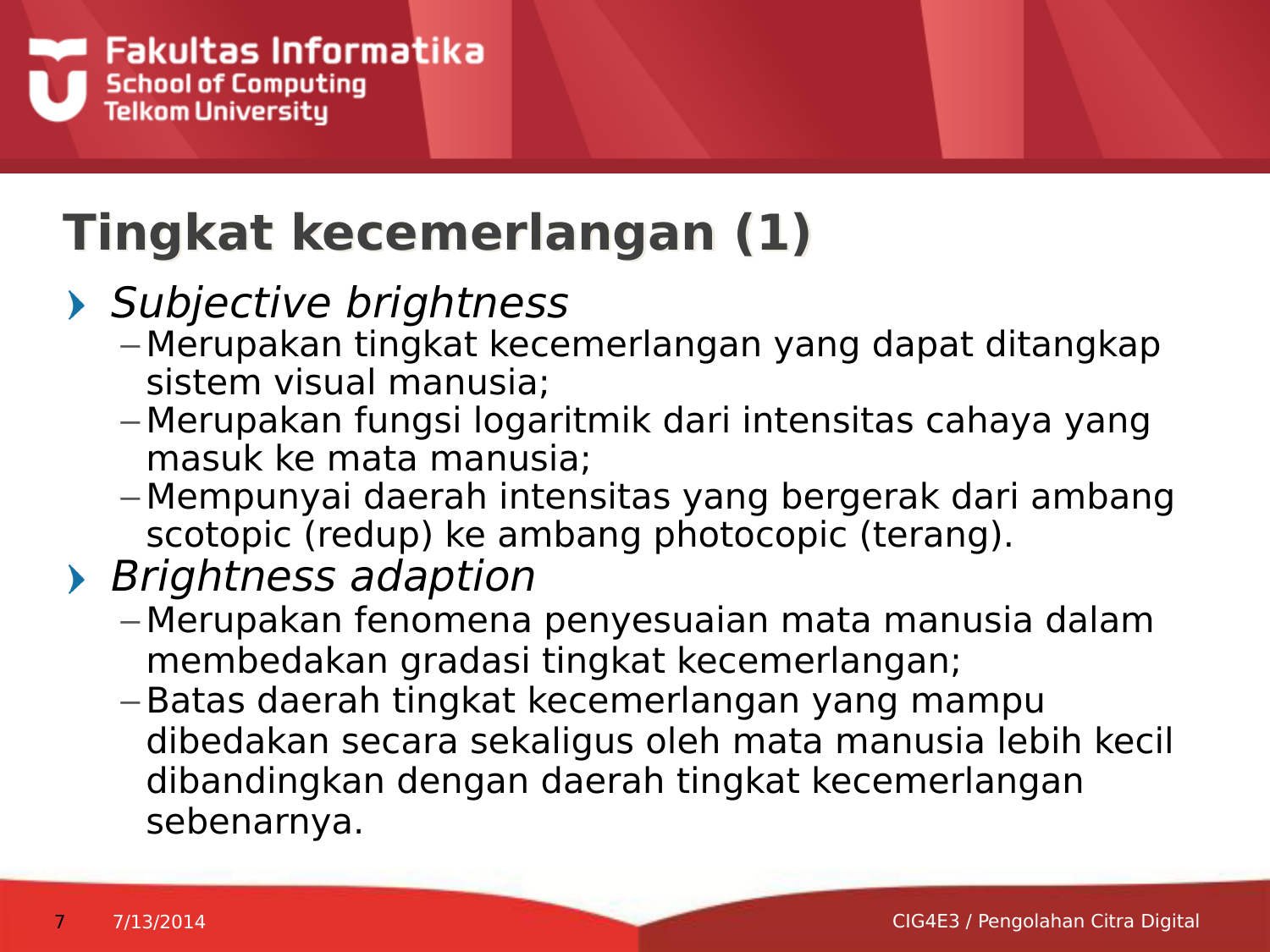

# Tingkat kecemerlangan (1)
Subjective brightness
Merupakan tingkat kecemerlangan yang dapat ditangkap sistem visual manusia;
Merupakan fungsi logaritmik dari intensitas cahaya yang masuk ke mata manusia;
Mempunyai daerah intensitas yang bergerak dari ambang scotopic (redup) ke ambang photocopic (terang).
Brightness adaption
Merupakan fenomena penyesuaian mata manusia dalam membedakan gradasi tingkat kecemerlangan;
Batas daerah tingkat kecemerlangan yang mampu dibedakan secara sekaligus oleh mata manusia lebih kecil dibandingkan dengan daerah tingkat kecemerlangan sebenarnya.
7
7/13/2014